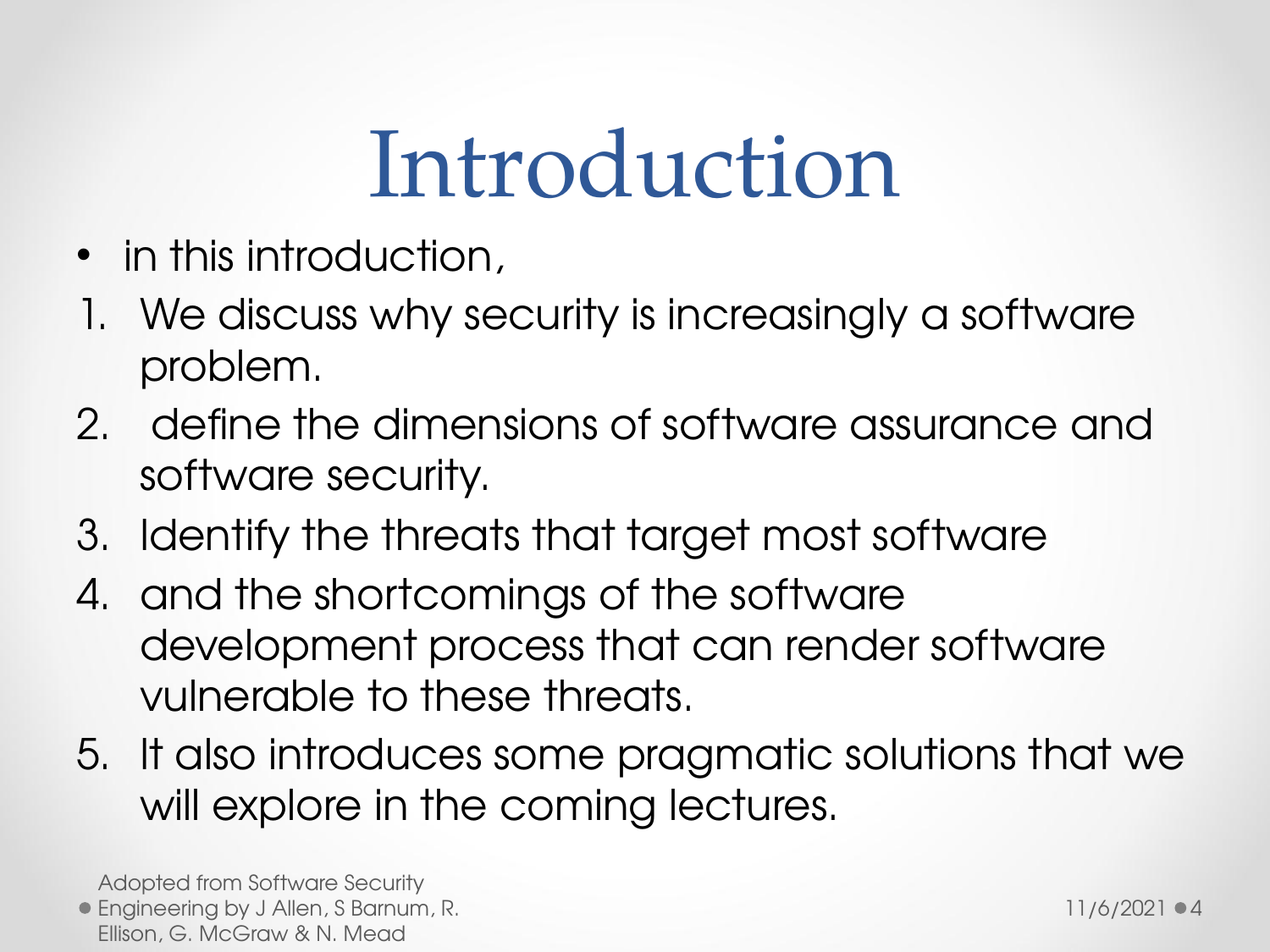

# Introduction
in this introduction,
We discuss why security is increasingly a software problem.
 define the dimensions of software assurance and software security.
Identify the threats that target most software
and the shortcomings of the software development process that can render software vulnerable to these threats.
It also introduces some pragmatic solutions that we will explore in the coming lectures.

Adopted from Software Security Engineering by J Allen, S Barnum, R. Ellison, G. McGraw & N. Mead
11/6/2021
4